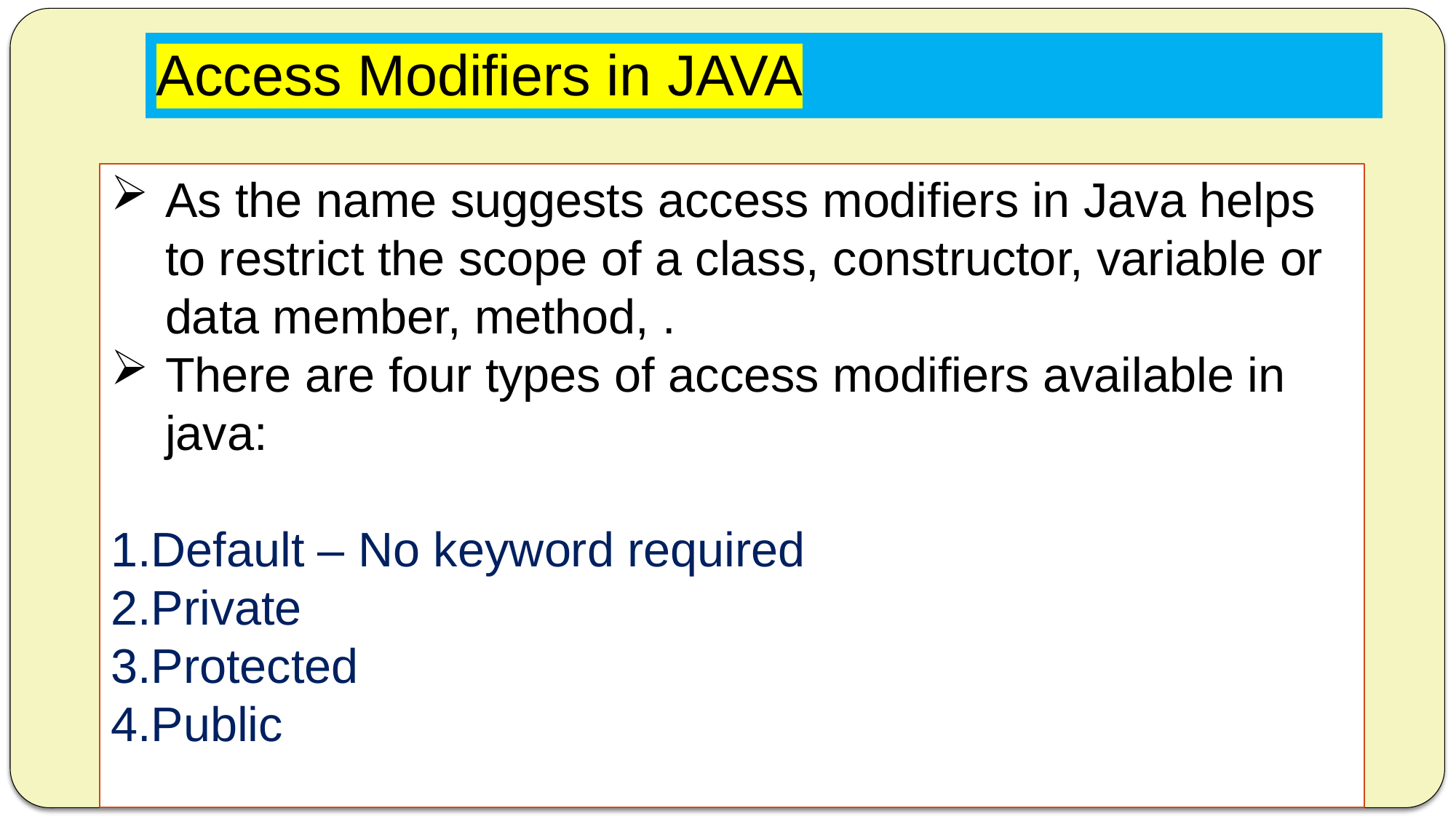

# Access Modifiers in JAVA
As the name suggests access modifiers in Java helps to restrict the scope of a class, constructor, variable or data member, method, .
There are four types of access modifiers available in java:

Default – No keyword required
Private
Protected
Public